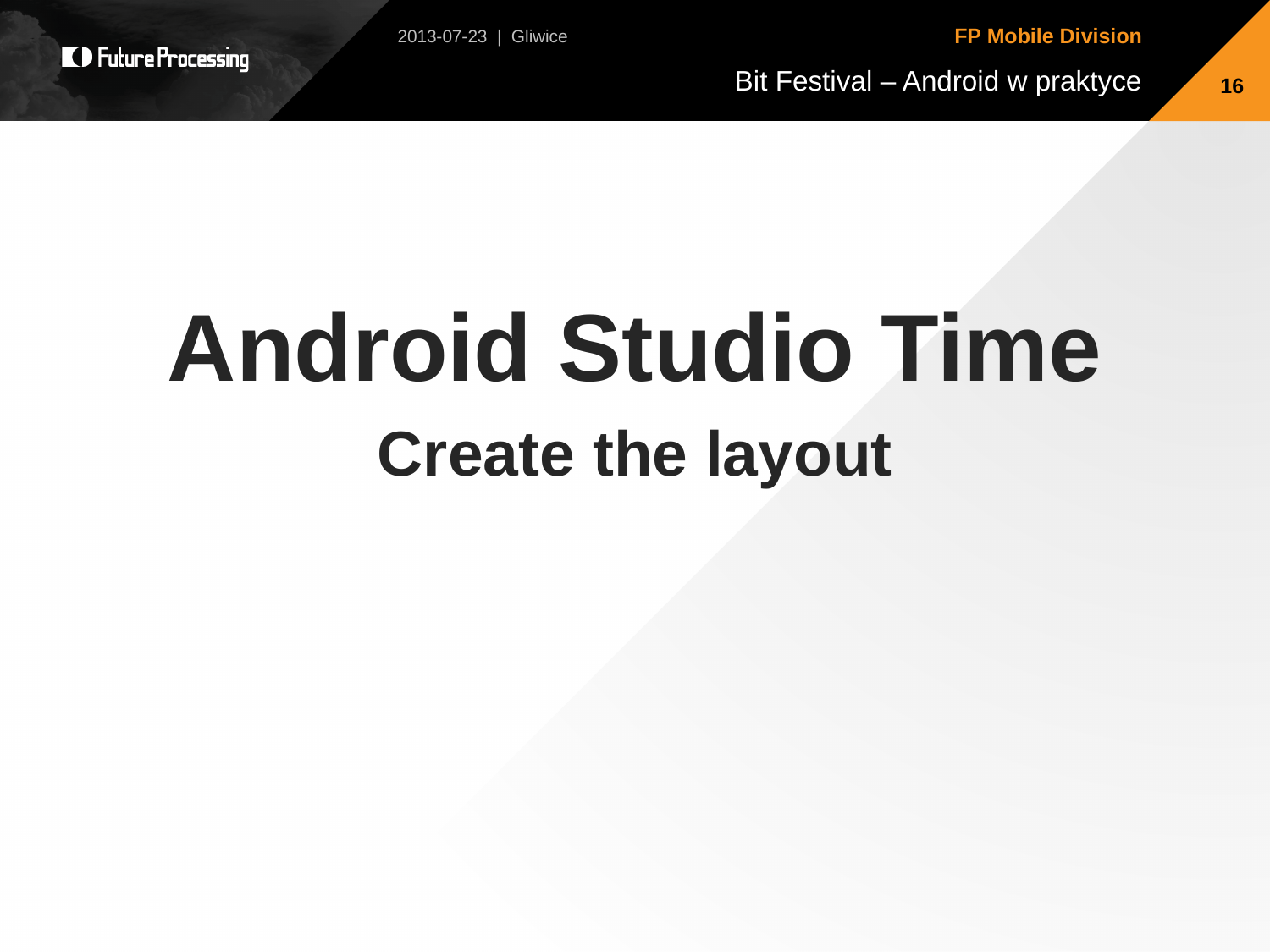

2013-07-23  |  Gliwice
16

Android Studio Time
Create the layout